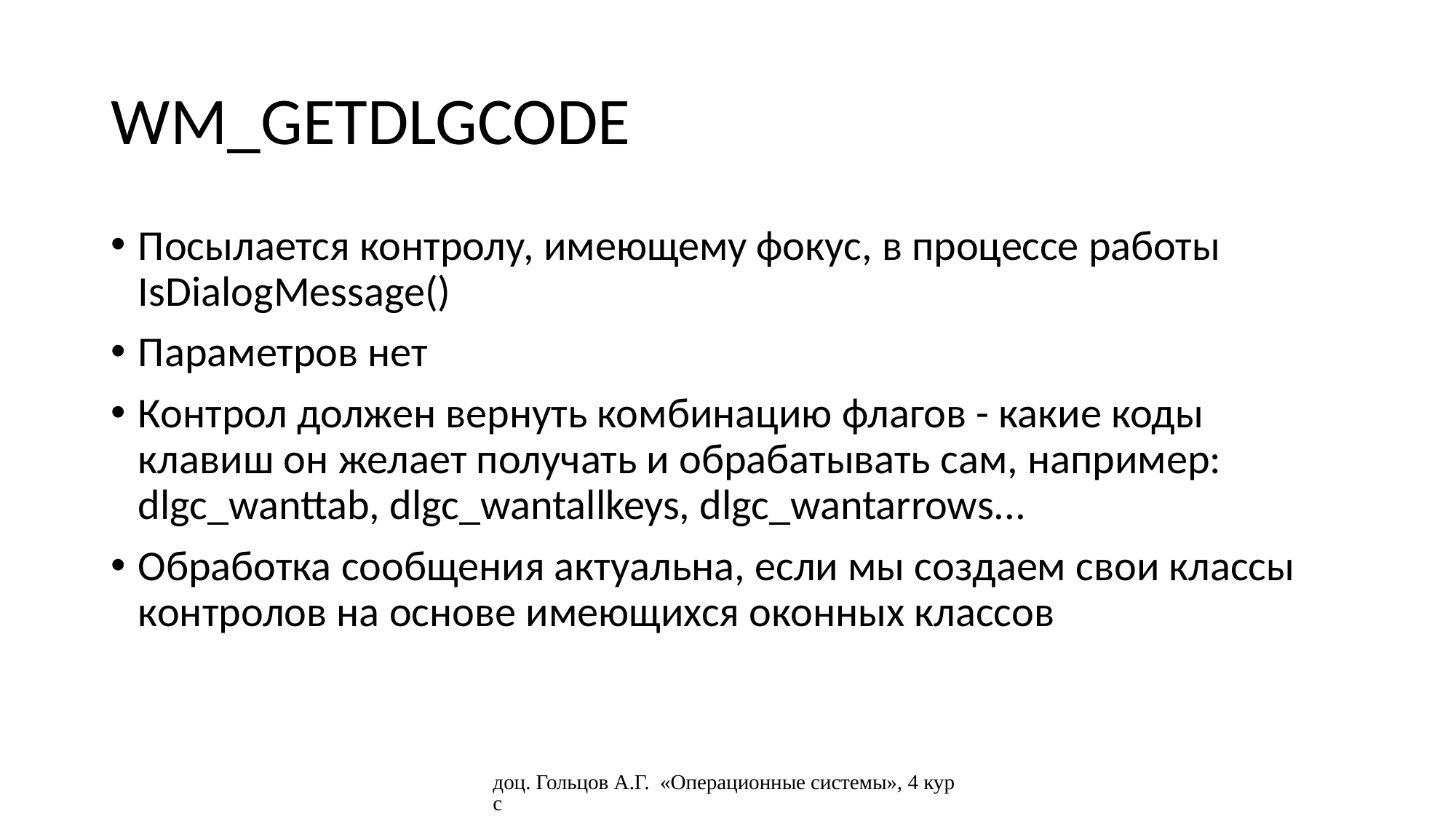

# WM_GETDLGCODE
Посылается контролу, имеющему фокус, в процессе работы IsDialogMessage()
Параметров нет
Контрол должен вернуть комбинацию флагов - какие коды клавиш он желает получать и обрабатывать сам, например:
dlgc_wanttab, dlgc_wantallkeys, dlgc_wantarrows...
Обработка сообщения актуальна, если мы создаем свои классы контролов на основе имеющихся оконных классов
доц. Гольцов А.Г.  «Операционные системы», 4 курс